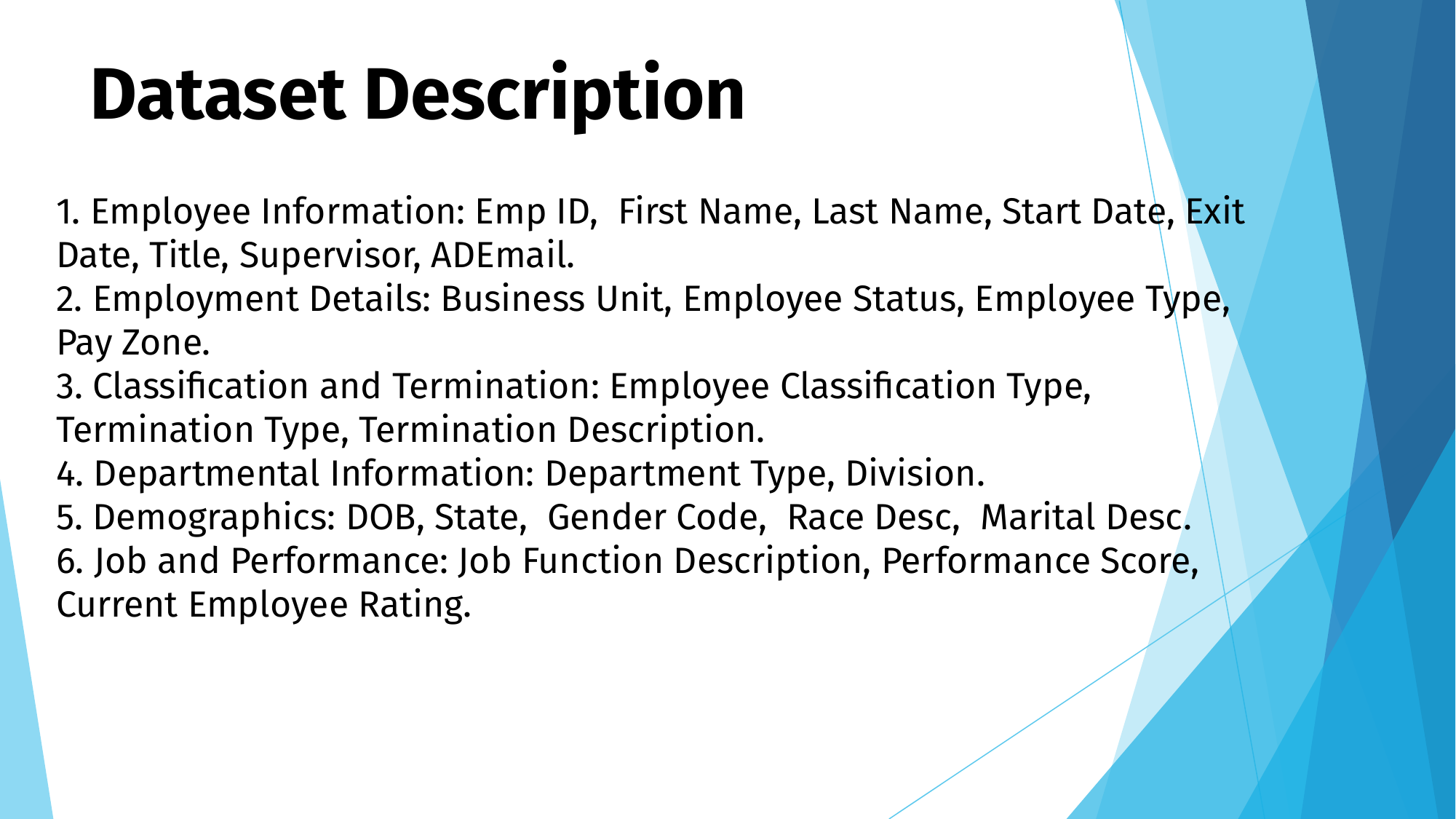

# Dataset Description
1. Employee Information: Emp ID,  First Name, Last Name, Start Date, Exit Date, Title, Supervisor, ADEmail.
2. Employment Details: Business Unit, Employee Status, Employee Type, Pay Zone.
3. Classification and Termination: Employee Classification Type, Termination Type, Termination Description.
4. Departmental Information: Department Type, Division.
5. Demographics: DOB, State,  Gender Code,  Race Desc,  Marital Desc.
6. Job and Performance: Job Function Description, Performance Score, Current Employee Rating.